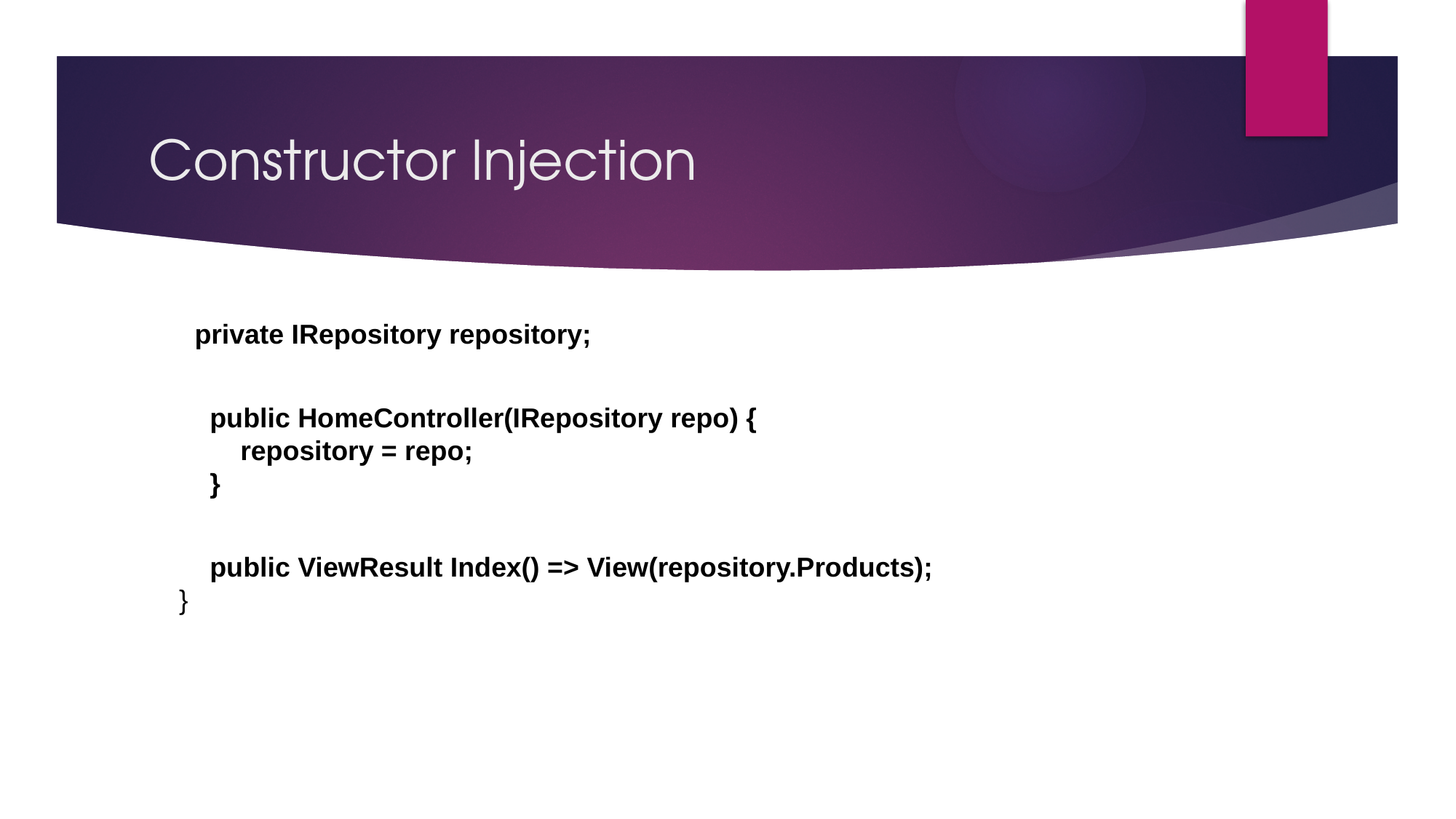

# Constructor Injection
      private IRepository repository;
        public HomeController(IRepository repo) {
            repository = repo;
        }
        public ViewResult Index() => View(repository.Products);
    }